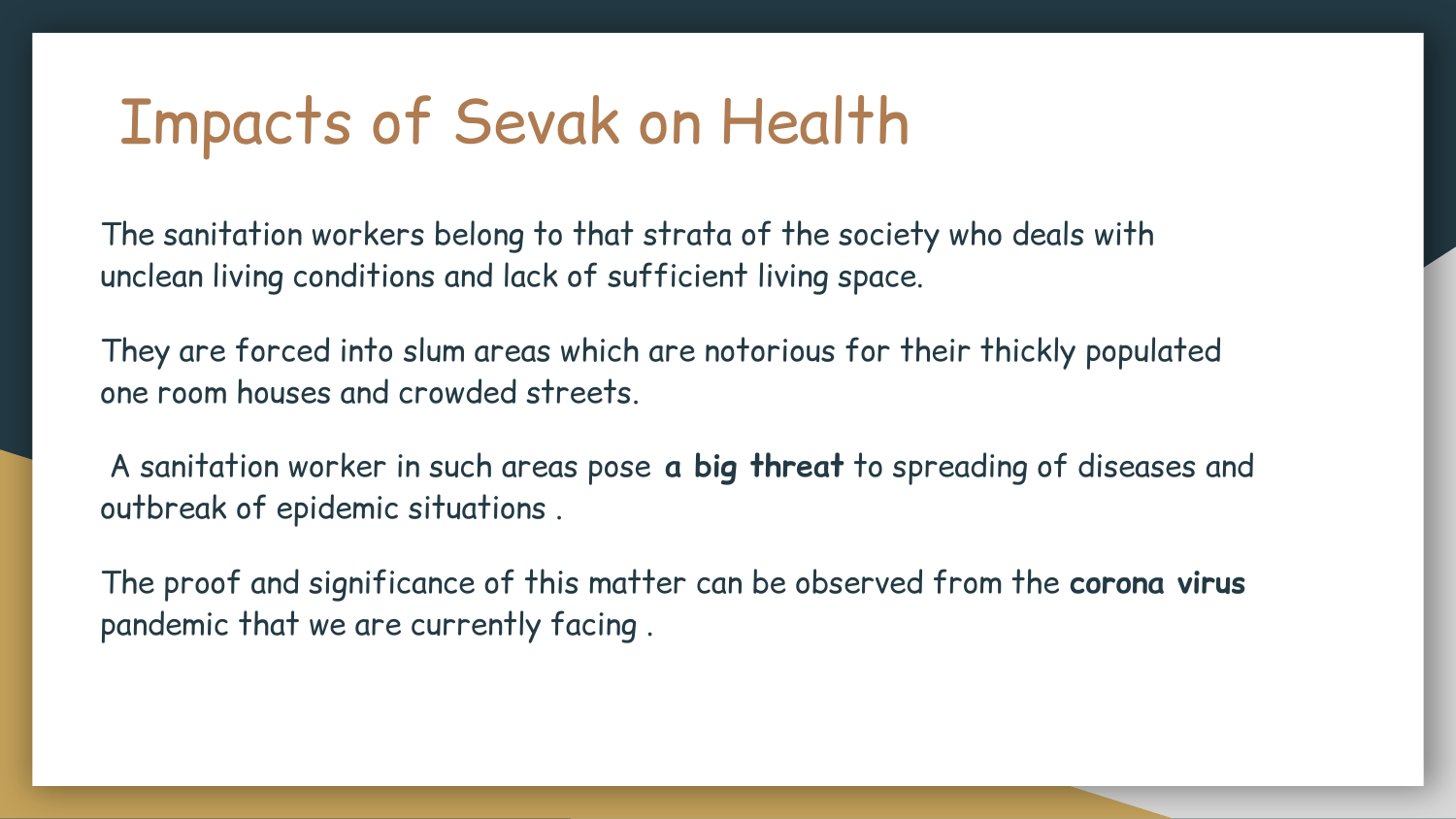

# Impacts of Sevak on Health
The sanitation workers belong to that strata of the society who deals with unclean living conditions and lack of sufficient living space.
They are forced into slum areas which are notorious for their thickly populated one room houses and crowded streets.
 A sanitation worker in such areas pose a big threat to spreading of diseases and outbreak of epidemic situations .
The proof and significance of this matter can be observed from the corona virus pandemic that we are currently facing .